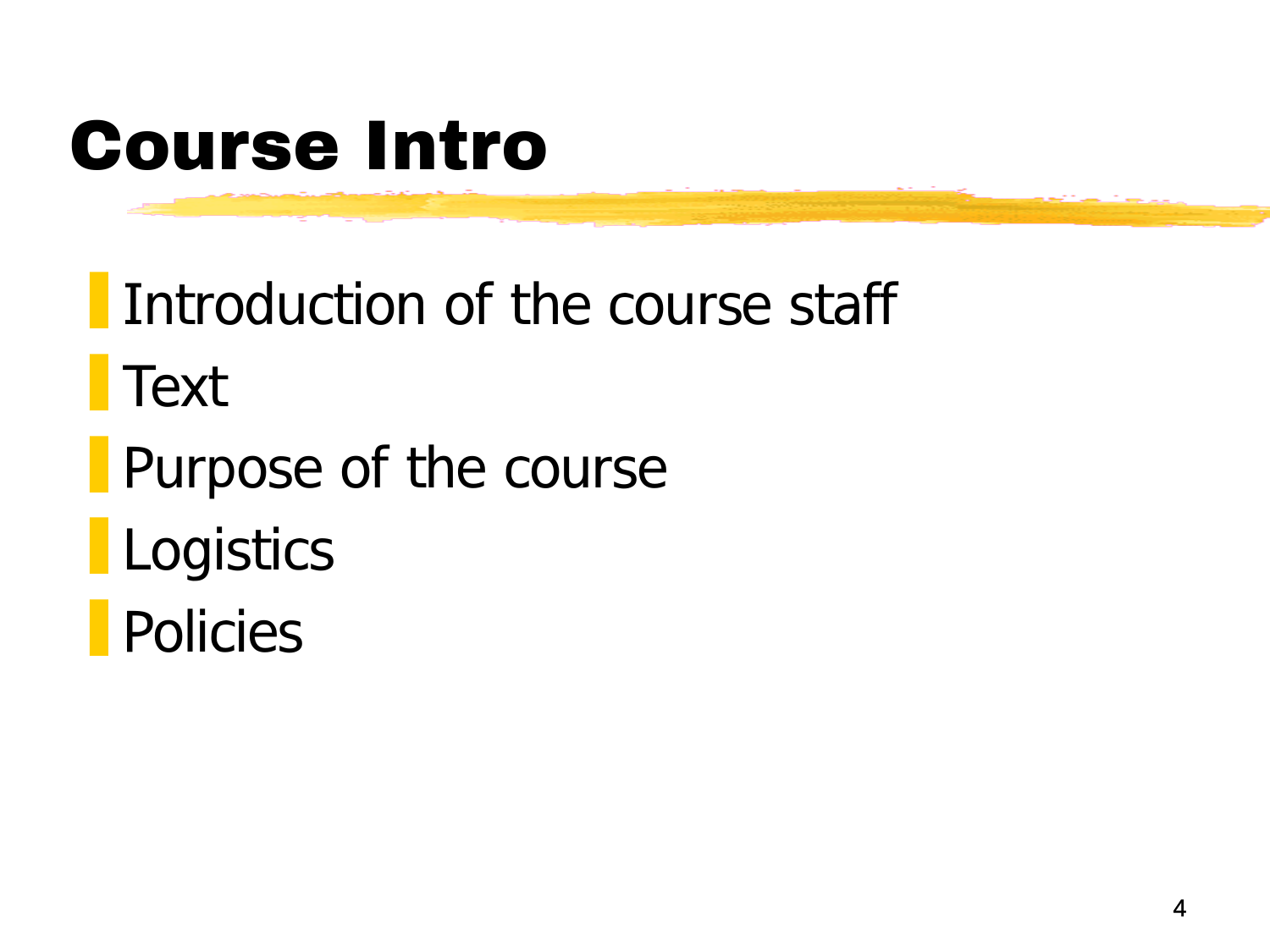

# Course Intro
Introduction of the course staff
Text
Purpose of the course
Logistics
Policies
4
4